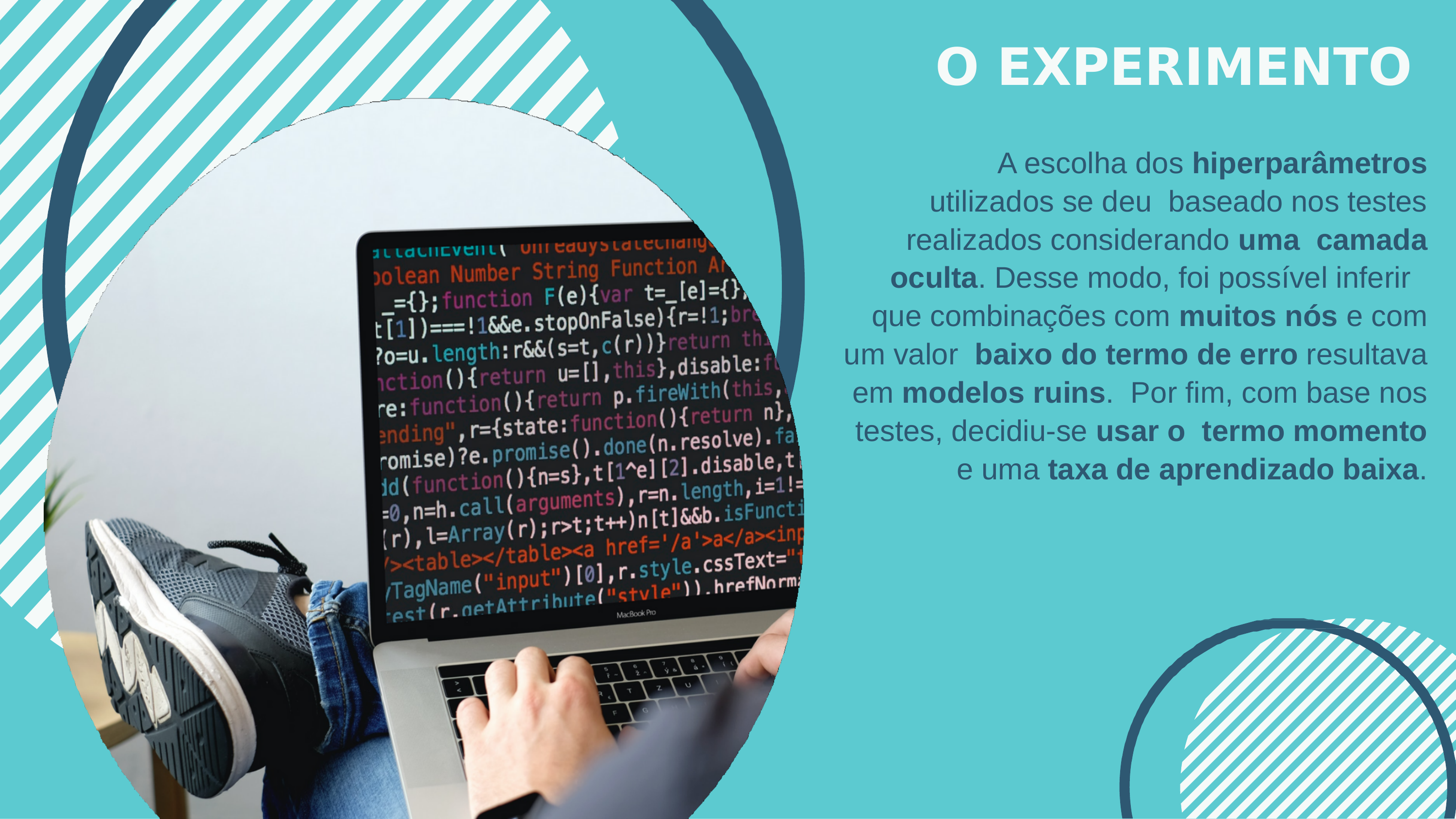

# O EXPERIMENTO
A escolha dos hiperparâmetros utilizados se deu  baseado nos testes realizados considerando uma  camada oculta. Desse modo, foi possível inferir   que combinações com muitos nós e com um valor  baixo do termo de erro resultava em modelos ruins.  Por fim, com base nos testes, decidiu-se usar o  termo momento e uma taxa de aprendizado baixa.